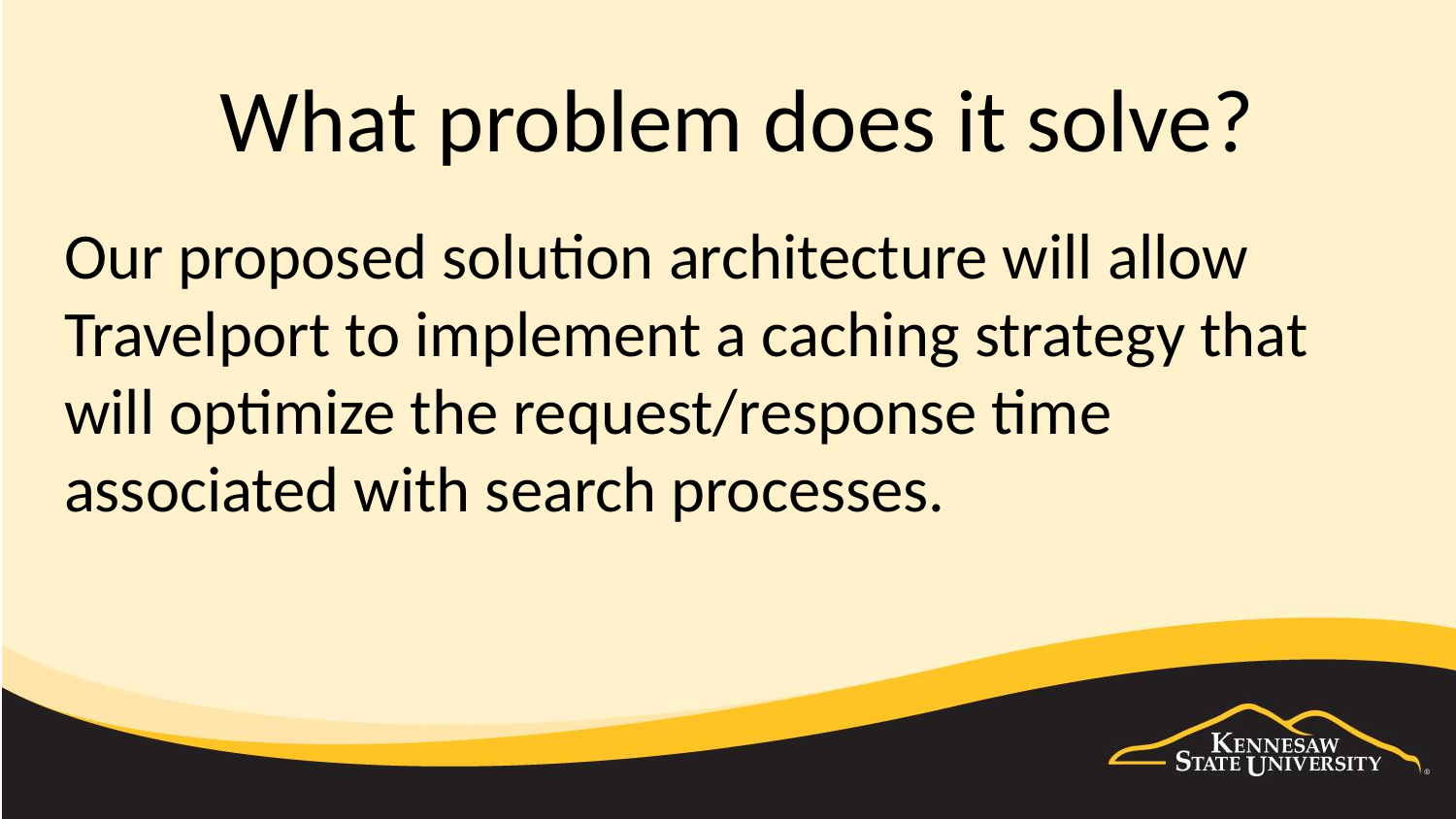

# What problem does it solve?
Our proposed solution architecture will allow Travelport to implement a caching strategy that will optimize the request/response time associated with search processes.